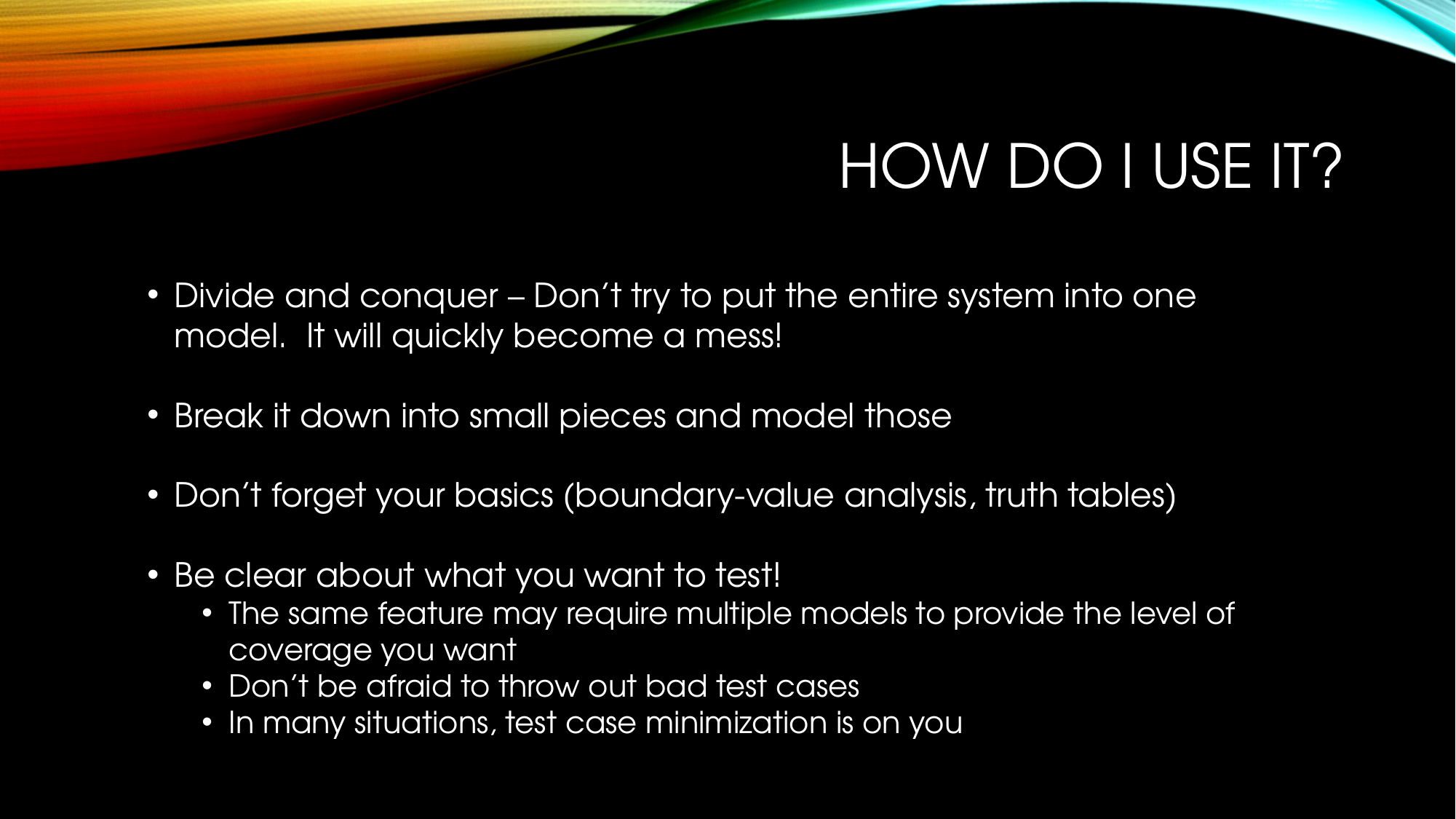

# How do I use it?
Divide and conquer – Don’t try to put the entire system into one model.  It will quickly become a mess!

Break it down into small pieces and model those

Don’t forget your basics (boundary-value analysis, truth tables)

Be clear about what you want to test!
The same feature may require multiple models to provide the level of coverage you want
Don’t be afraid to throw out bad test cases
In many situations, test case minimization is on you